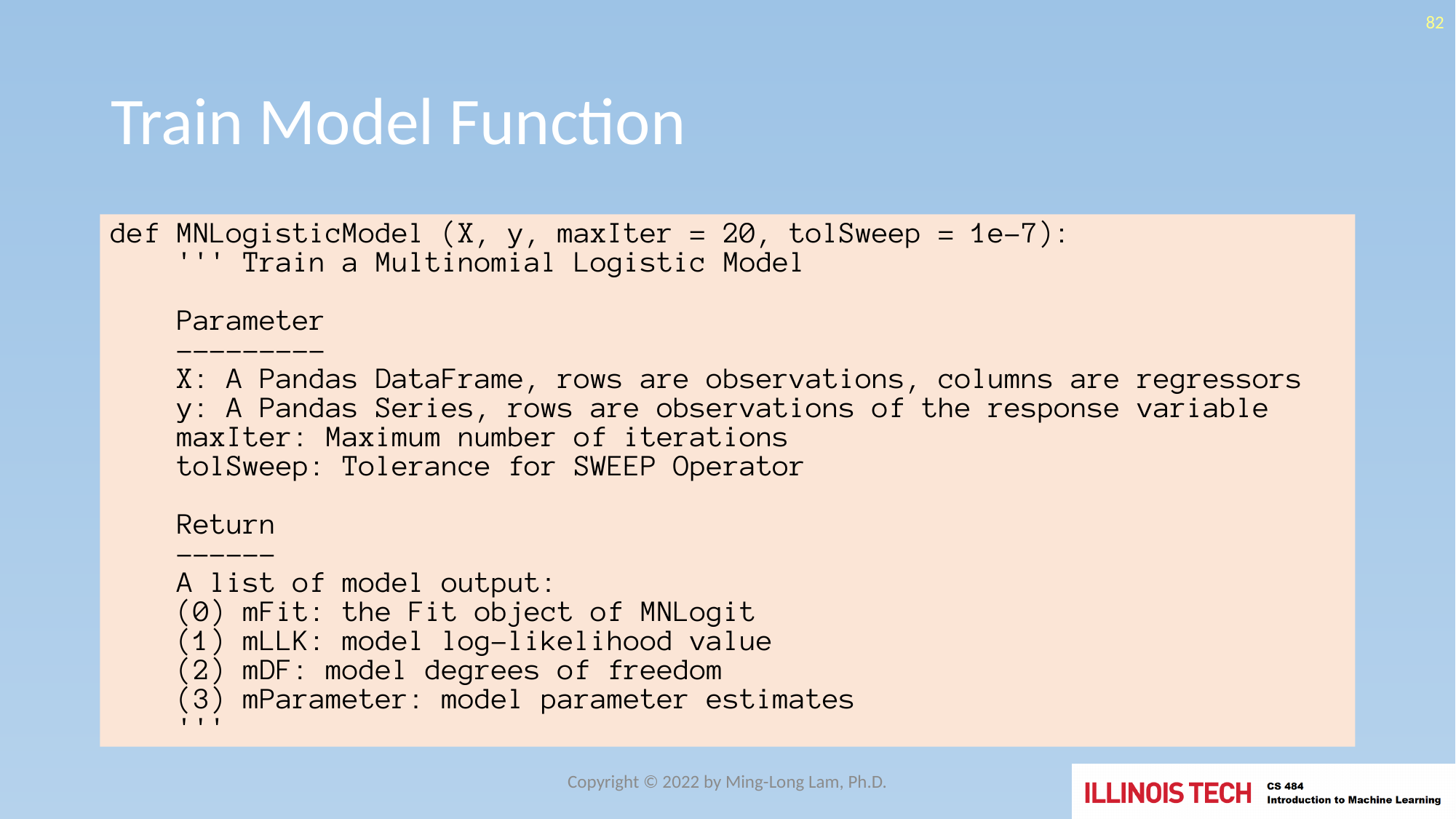

82
# Train Model Function
def MNLogisticModel (X, y, maxIter = 20, tolSweep = 1e-7):
    ''' Train a Multinomial Logistic Model

    Parameter
    ---------
    X: A Pandas DataFrame, rows are observations, columns are regressors
    y: A Pandas Series, rows are observations of the response variable
    maxIter: Maximum number of iterations
    tolSweep: Tolerance for SWEEP Operator

    Return
    ------
    A list of model output:
    (0) mFit: the Fit object of MNLogit
    (1) mLLK: model log-likelihood value
    (2) mDF: model degrees of freedom
    (3) mParameter: model parameter estimates
    '''

Copyright © 2022 by Ming-Long Lam, Ph.D.